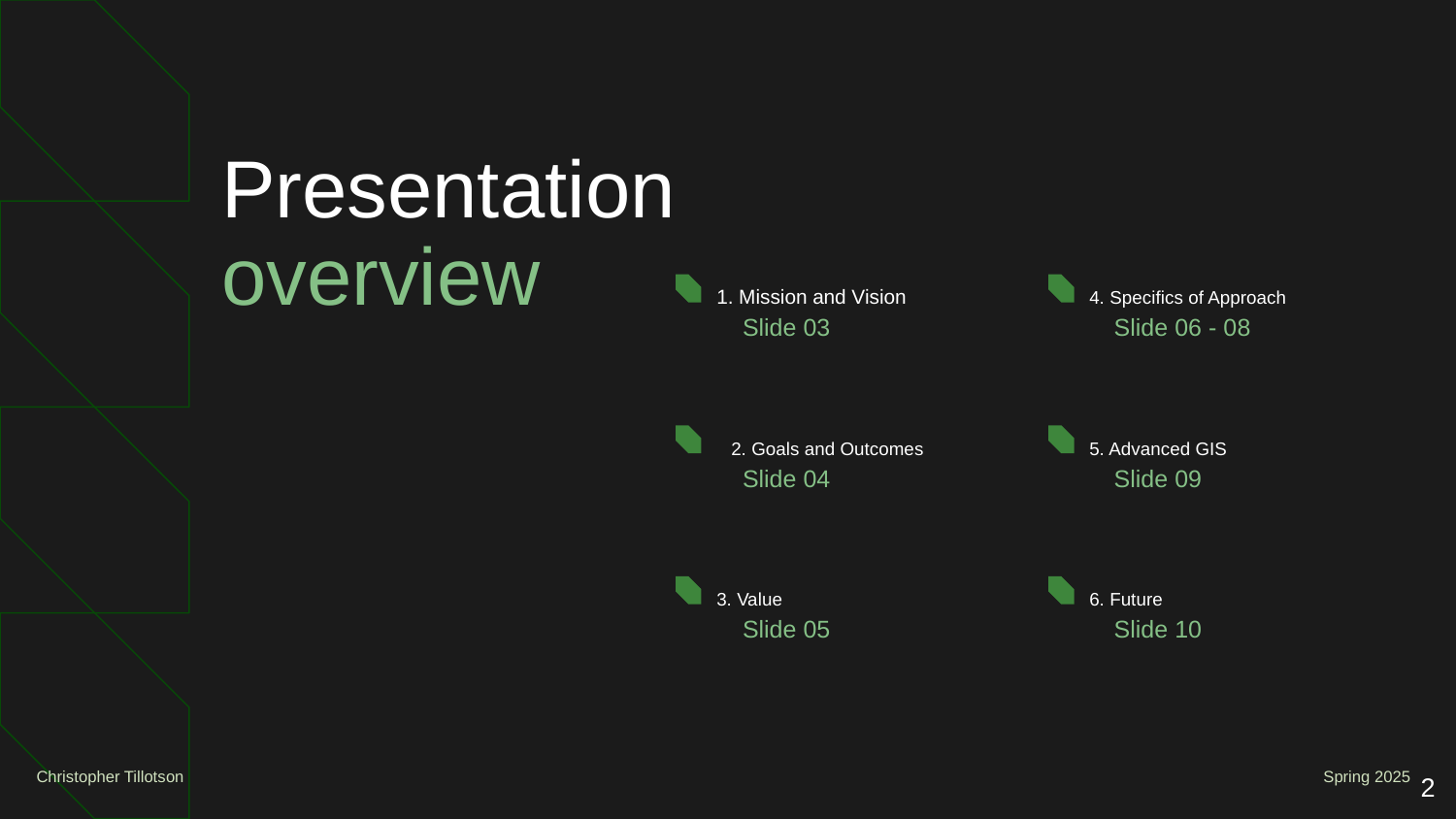

# Presentation overview

1. Mission and Vision
4. Specifics of Approach
Slide 03
Slide 06 - 08

2. Goals and Outcomes
5. Advanced GIS
Slide 04
Slide 09

3. Value
6. Future
Slide 05
Slide 10
2
Spring 2025
Christopher Tillotson